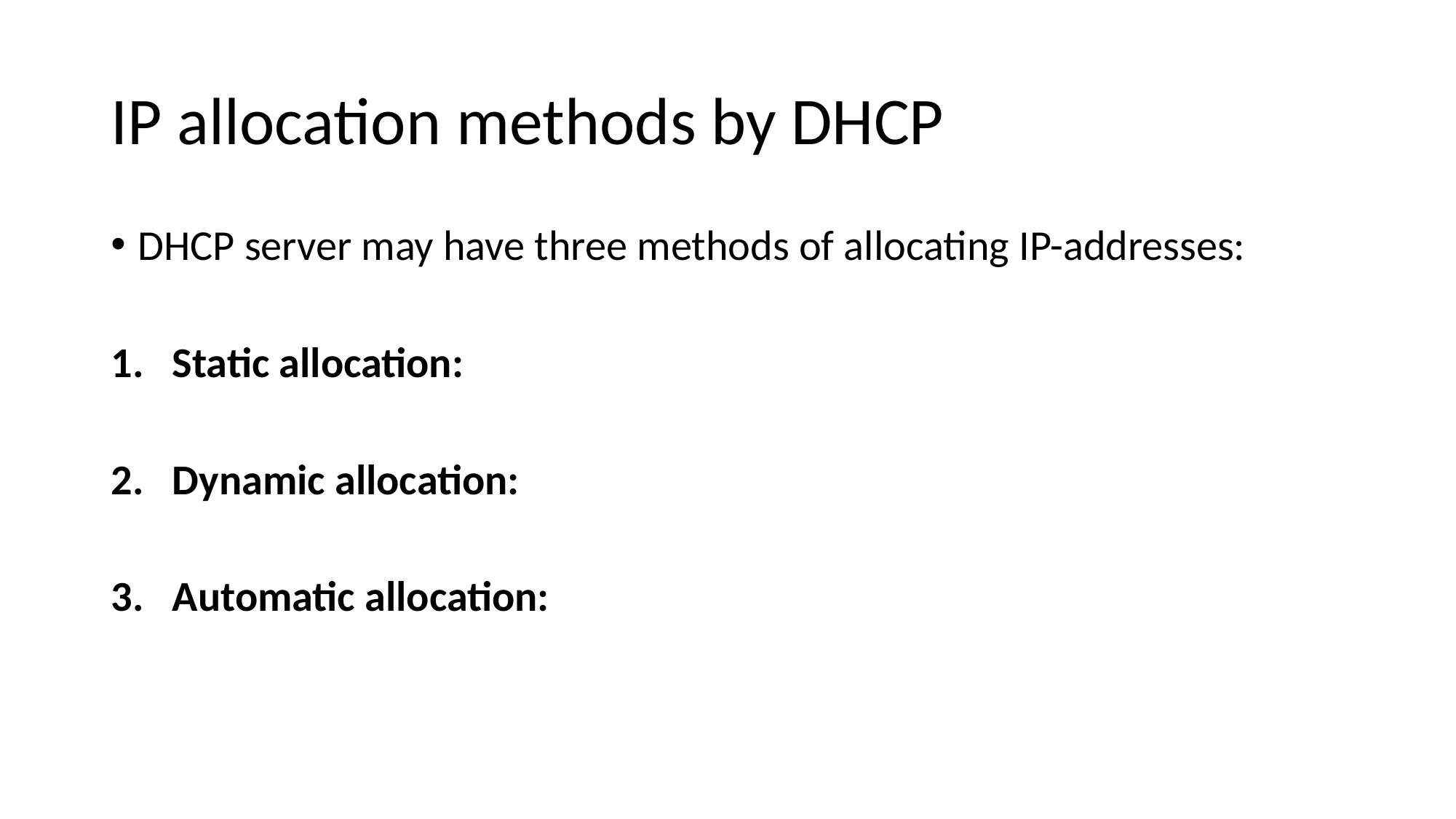

# IP allocation methods by DHCP
DHCP server may have three methods of allocating IP-addresses:
Static allocation:
Dynamic allocation:
Automatic allocation: